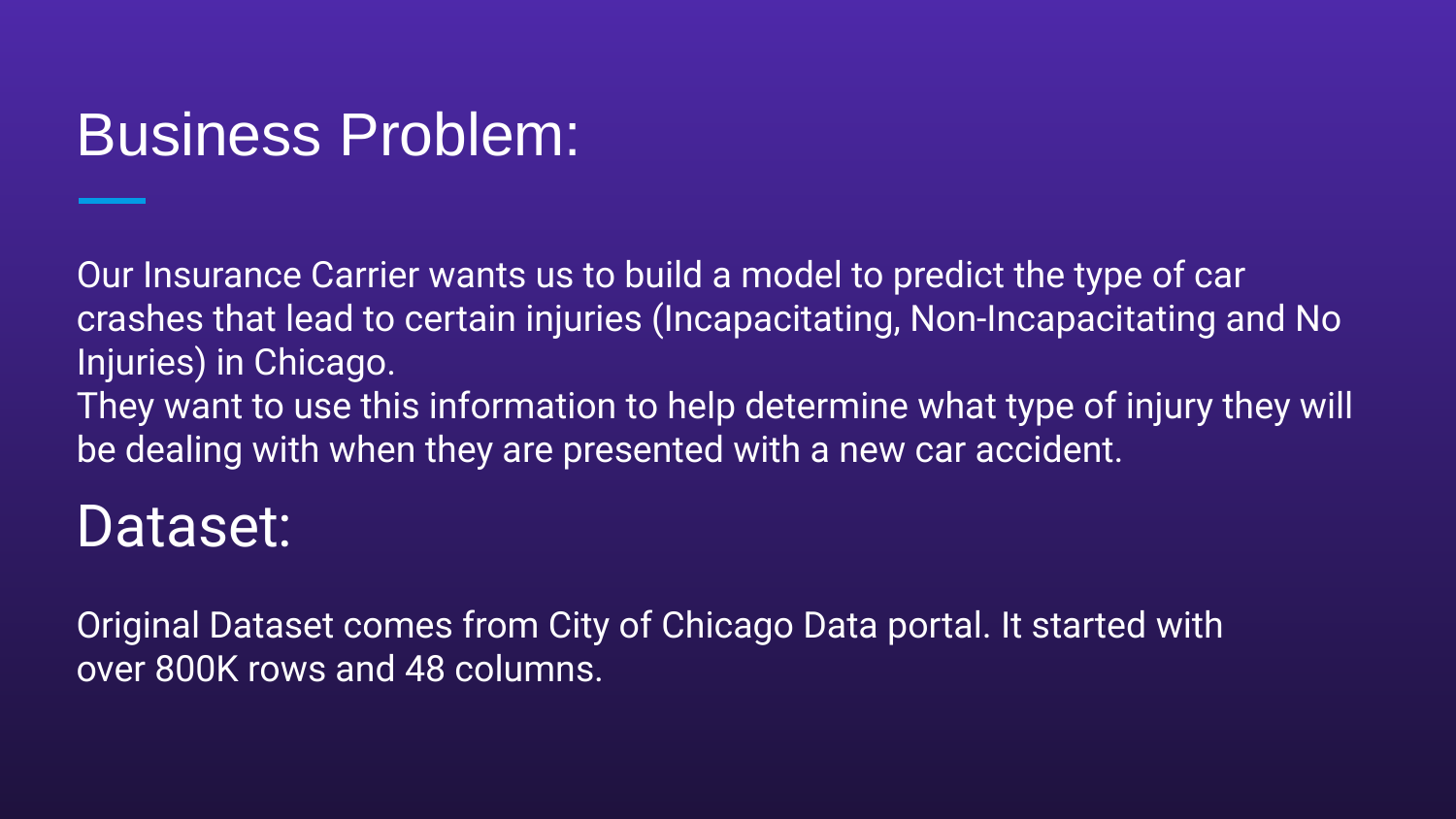

# Business Problem:
Our Insurance Carrier wants us to build a model to predict the type of car crashes that lead to certain injuries (Incapacitating, Non-Incapacitating and No Injuries) in Chicago.
They want to use this information to help determine what type of injury they will be dealing with when they are presented with a new car accident.

Dataset:
Original Dataset comes from City of Chicago Data portal. It started with over 800K rows and 48 columns.